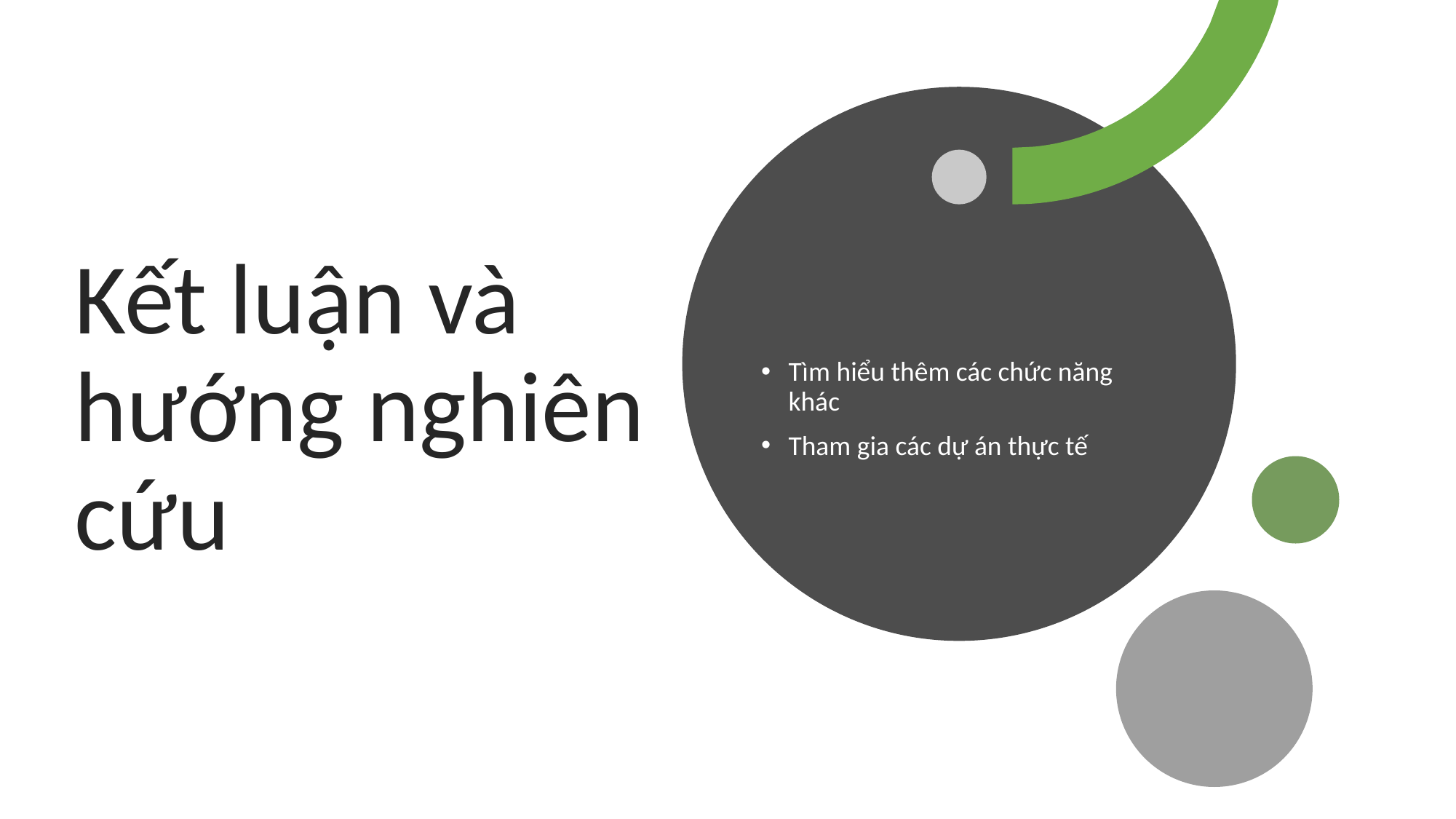

# Kết luận và hướng nghiên cứu

Tìm hiểu thêm các chức năng khác
Tham gia các dự án thực tế